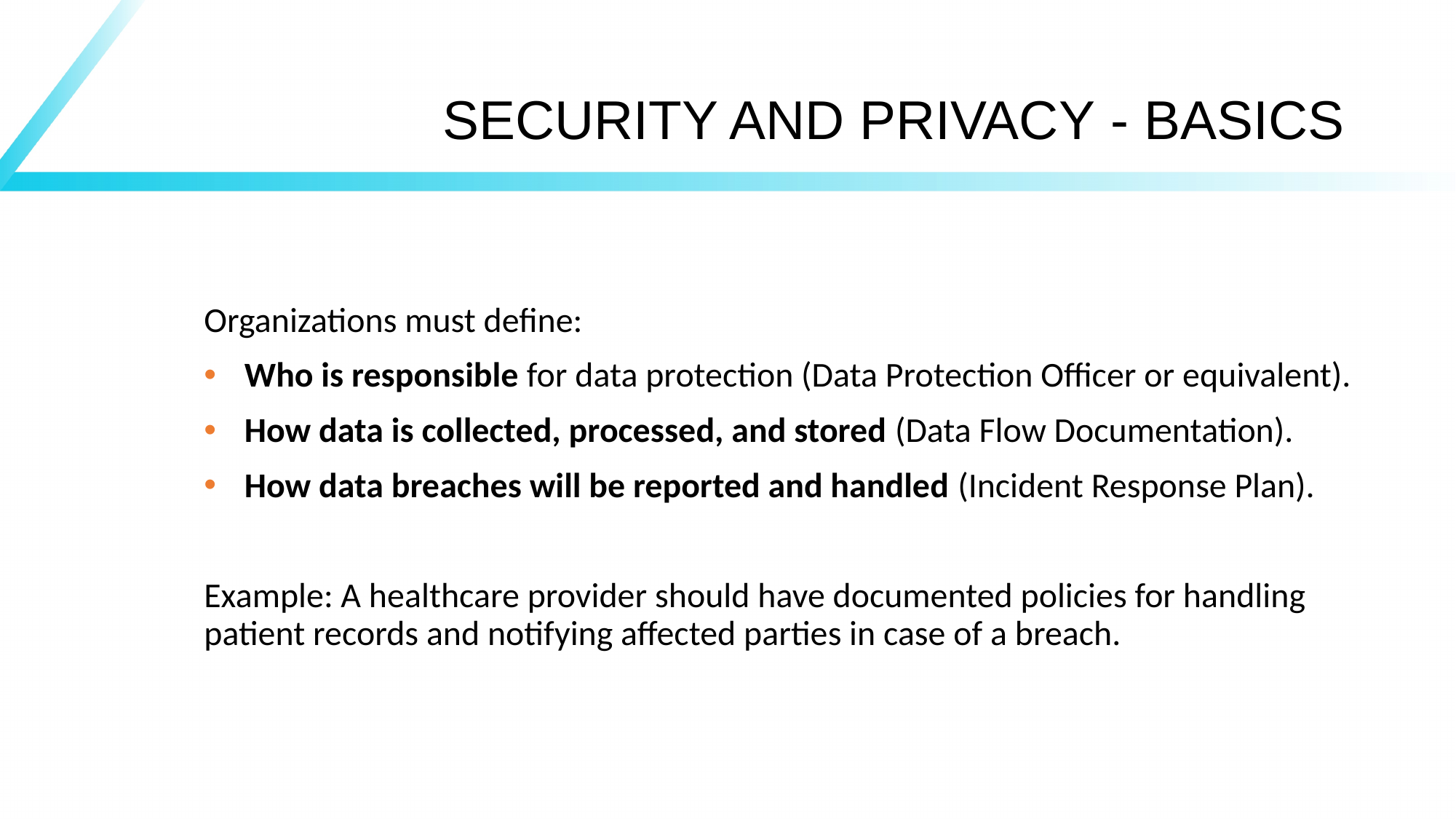

# SECURITY AND PRIVACY - BASICS
Organizations must define:
Who is responsible for data protection (Data Protection Officer or equivalent).
How data is collected, processed, and stored (Data Flow Documentation).
How data breaches will be reported and handled (Incident Response Plan).

Example: A healthcare provider should have documented policies for handling patient records and notifying affected parties in case of a breach.